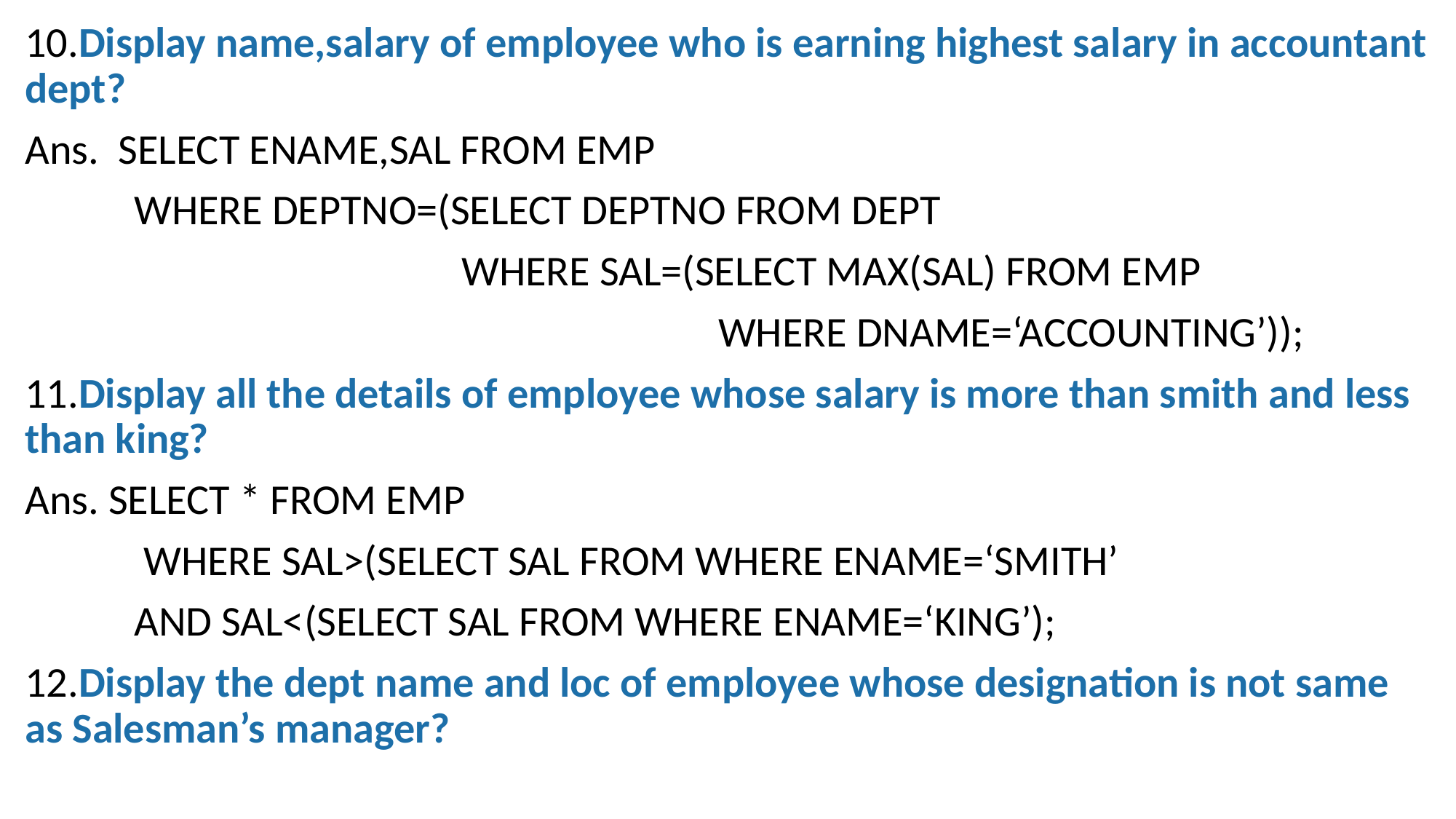

10.Display name,salary of employee who is earning highest salary in accountant dept?
Ans.  SELECT ENAME,SAL FROM EMP
	WHERE DEPTNO=(SELECT DEPTNO FROM DEPT
				WHERE SAL=(SELECT MAX(SAL) FROM EMP
						    WHERE DNAME=‘ACCOUNTING’));
11.Display all the details of employee whose salary is more than smith and less than king?
Ans. SELECT * FROM EMP
	 WHERE SAL>(SELECT SAL FROM WHERE ENAME=‘SMITH’
	AND SAL<(SELECT SAL FROM WHERE ENAME=‘KING’);
12.Display the dept name and loc of employee whose designation is not same as Salesman’s manager?